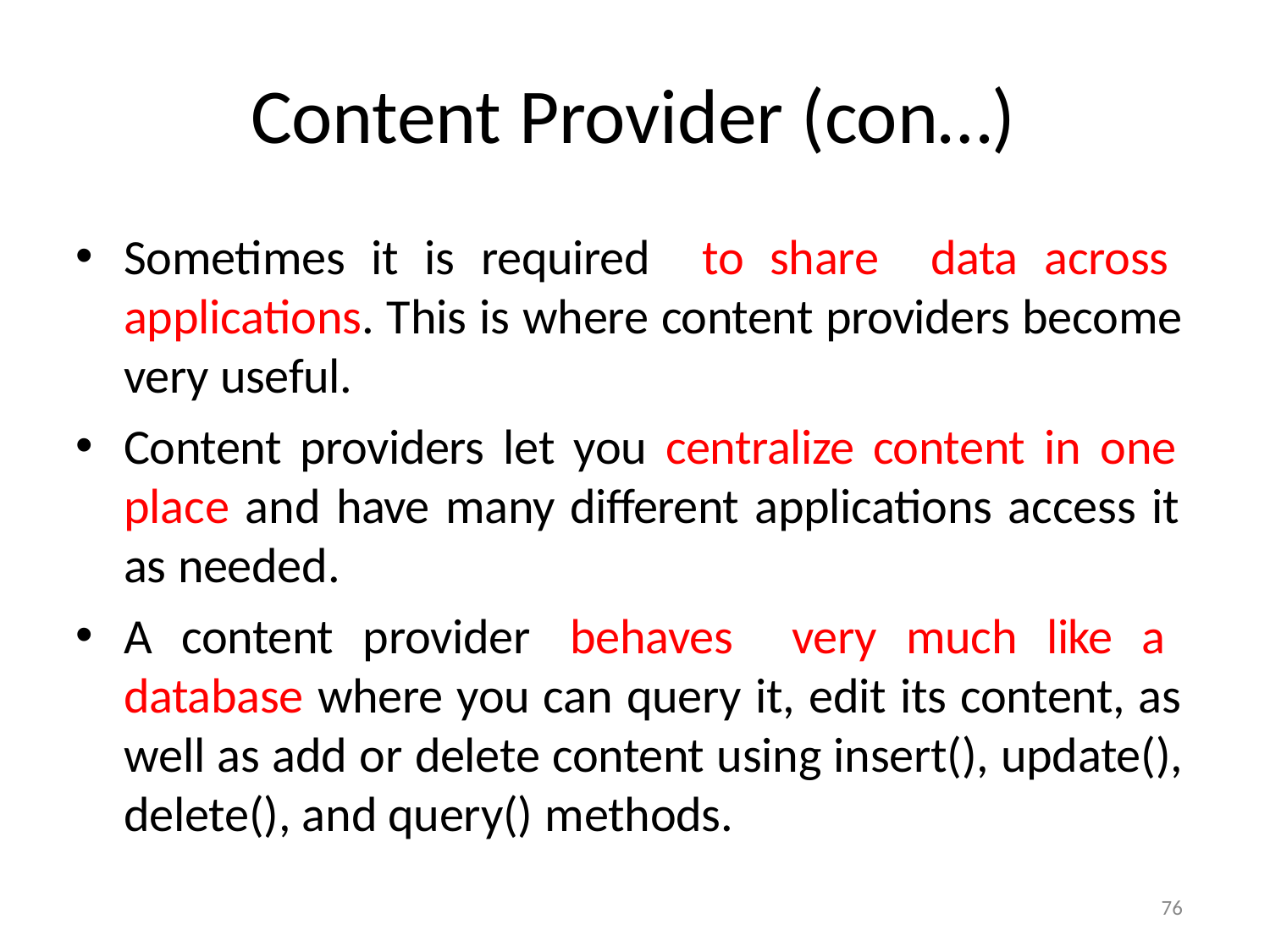

# Content Provider (con…)
Sometimes it is required  to share  data across  applications. This is where content providers become  very useful.
Content providers let you centralize content in one  place and have many different applications access it  as needed.
A content provider behaves  very much like a  database where you can query it, edit its content, as  well as add or delete content using insert(), update(),  delete(), and query() methods.
76